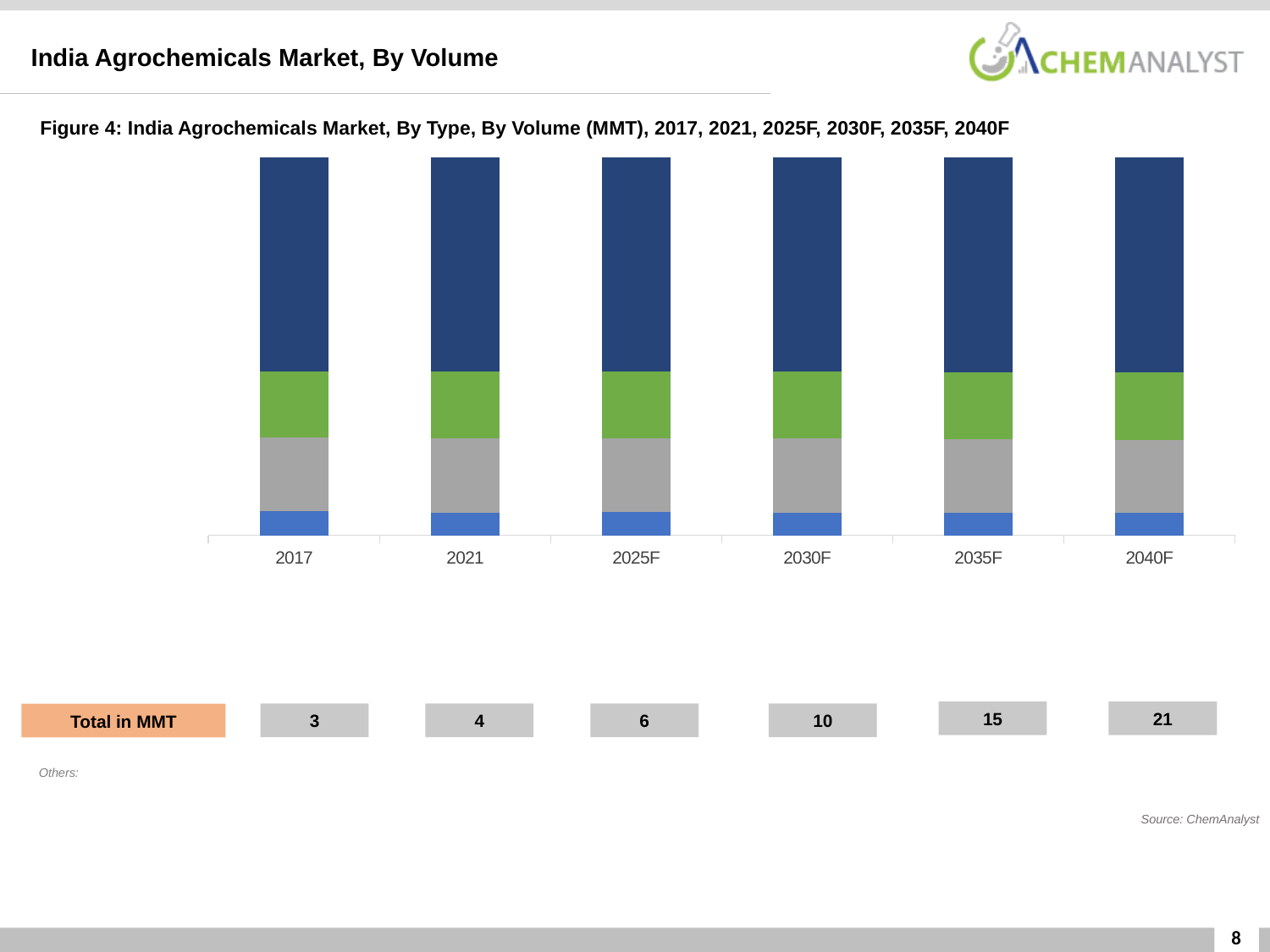

India Agrochemicals Market, By Volume
Figure 4: India Agrochemicals Market, By Type, By Volume (MMT), 2017, 2021, 2025F, 2030F, 2035F, 2040F

### Chart

| Category | Others | Fungicides | Herbicides | Insecticides  |
|---|---|---|---|---|
| 2017 | 0.19724533333333333 | 0.5923466666666668 | 0.5349440000000001 | 1.7287973333333337 |
| 2021 | 0.25115460526315786 | 0.815733552631579 | 0.7318769736842106 | 2.352550657894737 |
| 2025F | 0.3650834426650063 | 1.1711351024933112 | 1.0552166280628508 | 3.38374392113246 |
| 2030F | 0.5830202161271876 | 1.8849380871814527 | 1.7037681687815995 | 5.464971315136002 |
| 2035F | 0.8772143784561877 | 2.873837004167914 | 2.6227823840710256 | 8.39408506253362 |
| 2040F | 1.2645532477244223 | 4.143975169907725 | 3.8022040218740987 | 12.149964312595433 |
15
21
3
4
6
10
Total in MMT
Others:
Source: ChemAnalyst